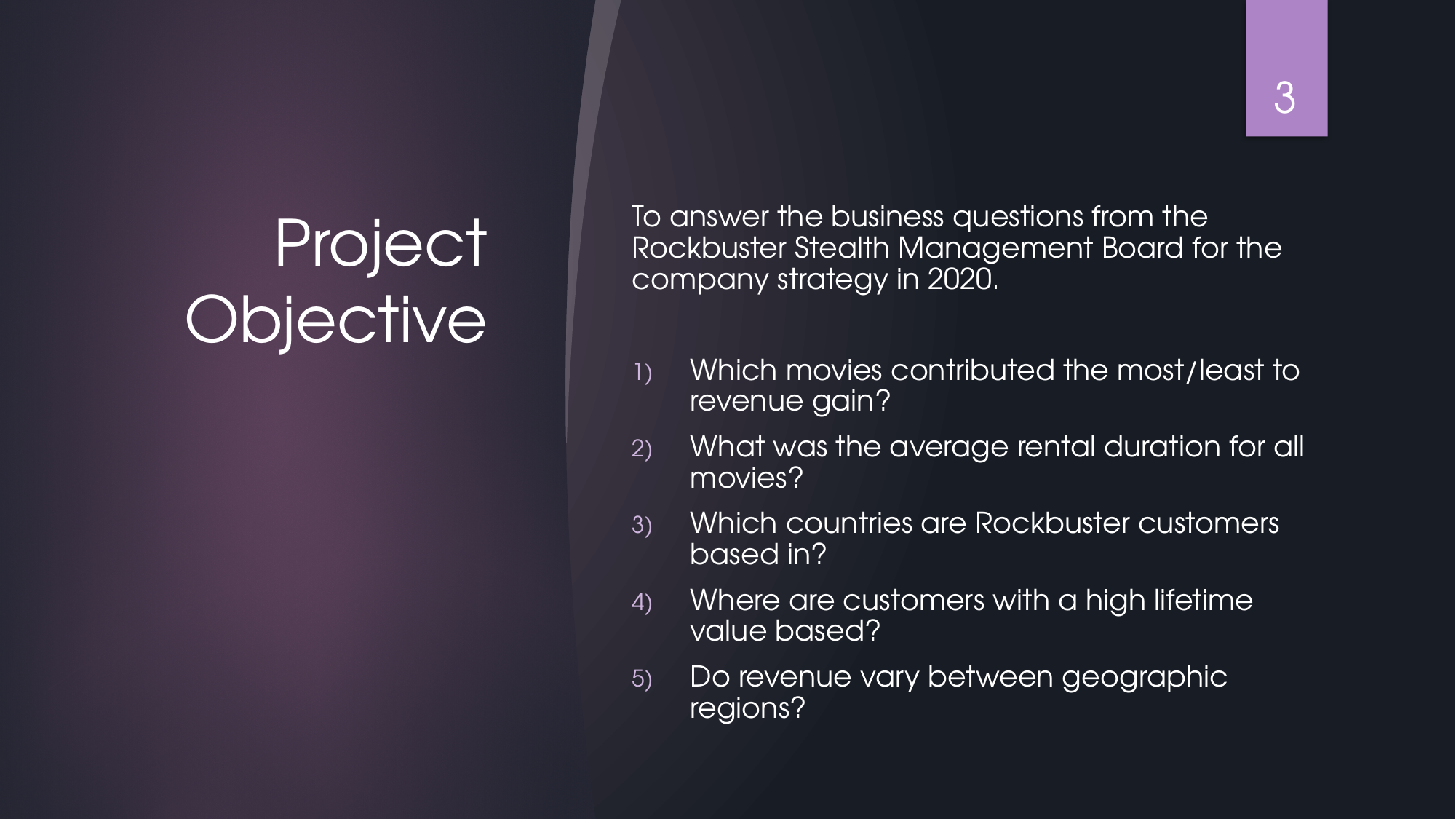

3
# Project Objective
To answer the business questions from the Rockbuster Stealth Management Board for the company strategy in 2020.

Which movies contributed the most/least to revenue gain?
What was the average rental duration for all movies?
Which countries are Rockbuster customers based in?
Where are customers with a high lifetime value based?
Do revenue vary between geographic regions?